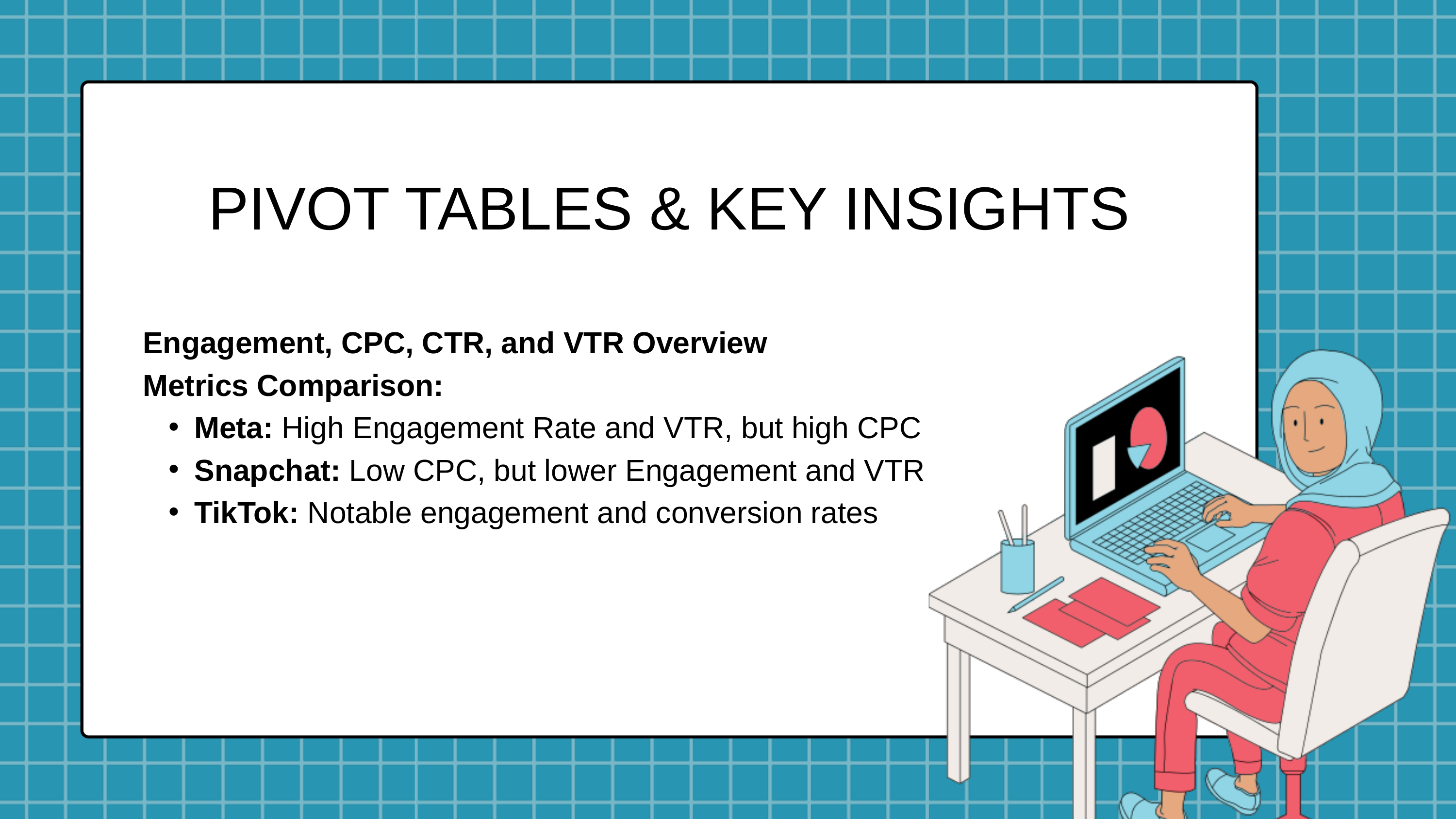

PIVOT TABLES & KEY INSIGHTS
Engagement, CPC, CTR, and VTR Overview
Metrics Comparison:
Meta: High Engagement Rate and VTR, but high CPC
Snapchat: Low CPC, but lower Engagement and VTR
TikTok: Notable engagement and conversion rates